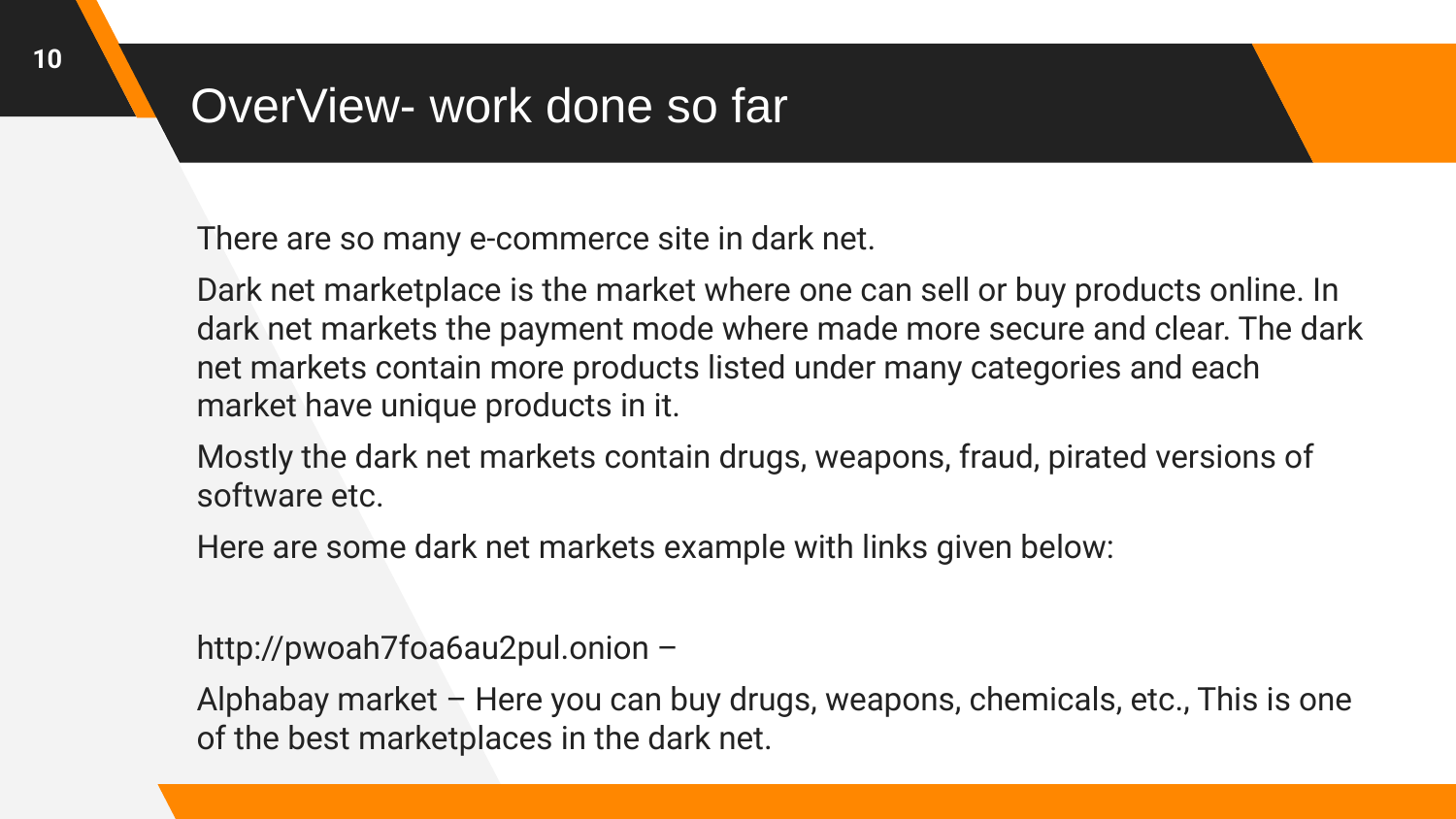

10
# OverView- work done so far
There are so many e-commerce site in dark net.
Dark net marketplace is the market where one can sell or buy products online. In dark net markets the payment mode where made more secure and clear. The dark net markets contain more products listed under many categories and each market have unique products in it.
Mostly the dark net markets contain drugs, weapons, fraud, pirated versions of software etc.
Here are some dark net markets example with links given below:

http://pwoah7foa6au2pul.onion –
Alphabay market – Here you can buy drugs, weapons, chemicals, etc., This is one of the best marketplaces in the dark net.